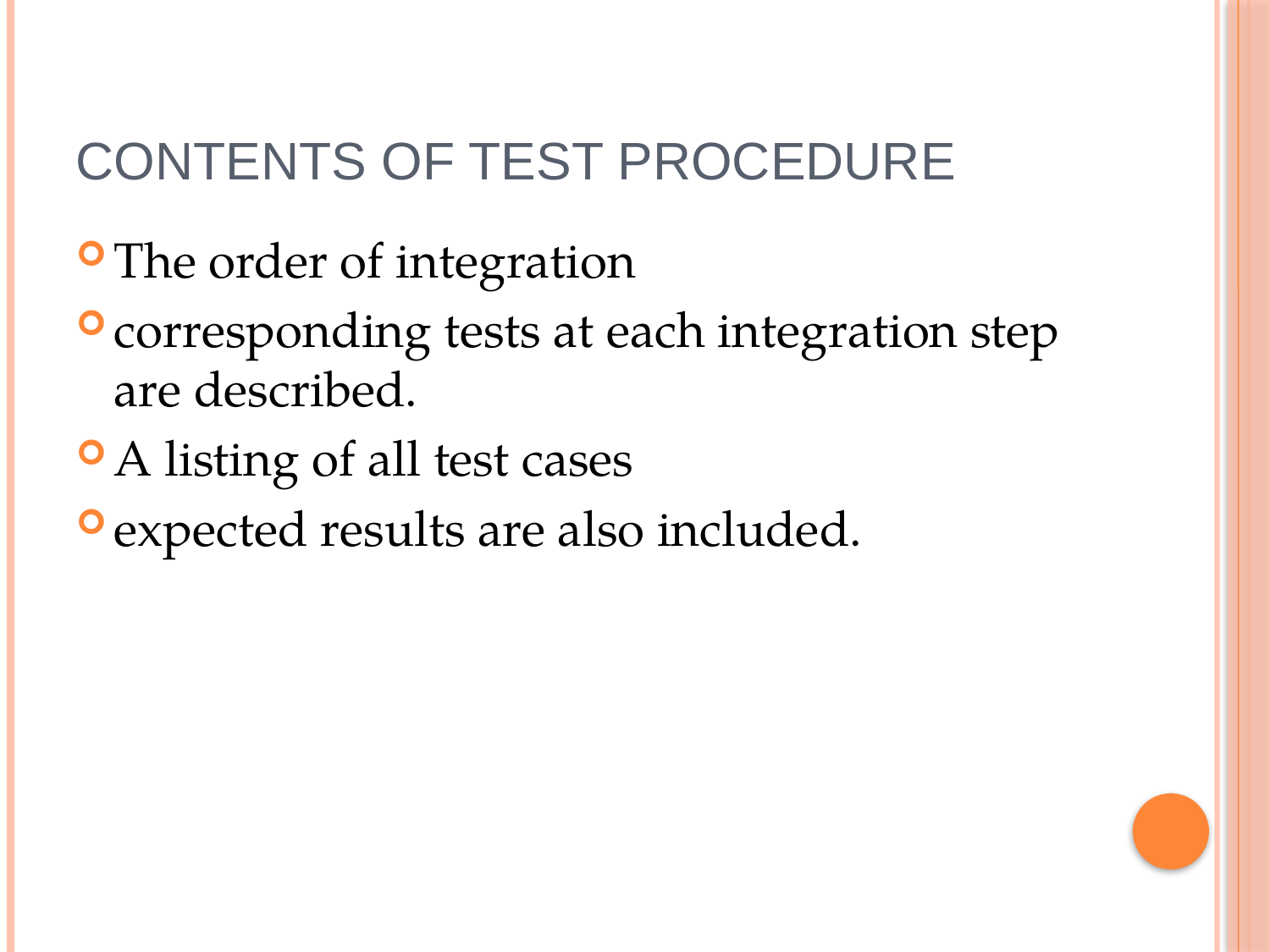

# Contents of test procedure
The order of integration
corresponding tests at each integration step are described.
A listing of all test cases
expected results are also included.